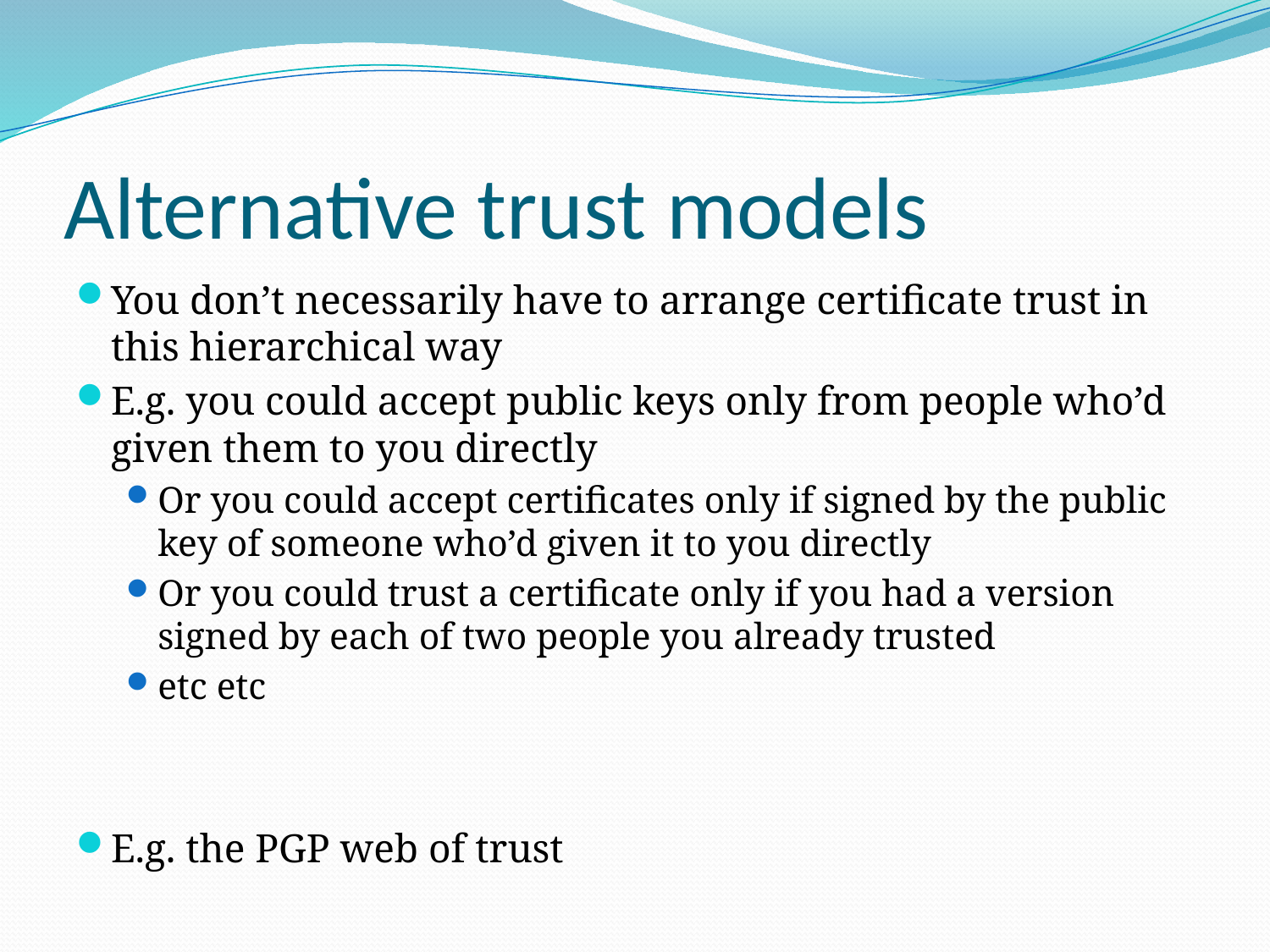

# Alternative trust models
You don’t necessarily have to arrange certificate trust in this hierarchical way
E.g. you could accept public keys only from people who’d given them to you directly
Or you could accept certificates only if signed by the public key of someone who’d given it to you directly
Or you could trust a certificate only if you had a version signed by each of two people you already trusted
etc etc

E.g. the PGP web of trust